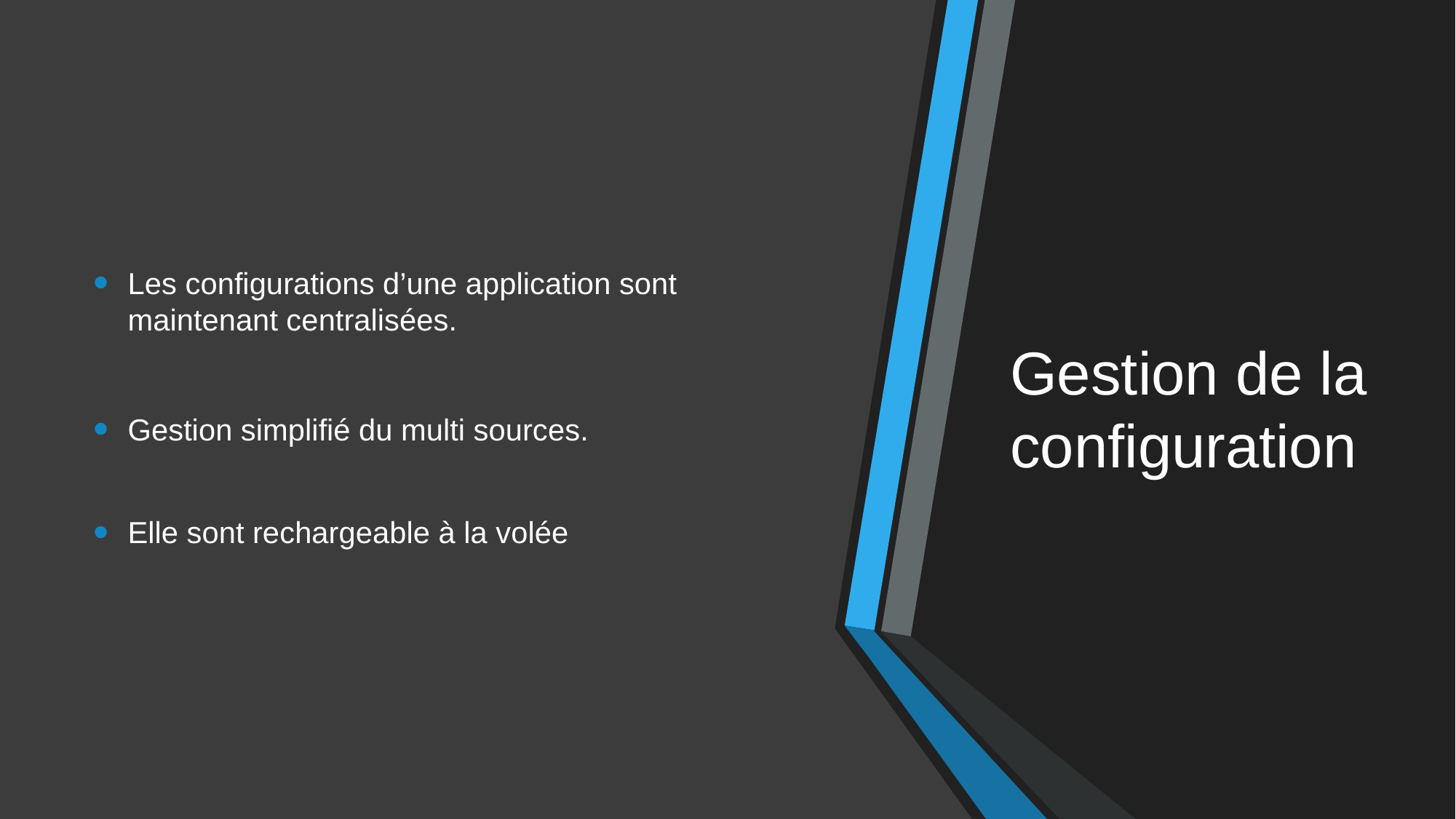

Les configurations d’une application sont maintenant centralisées.

Gestion simplifié du multi sources.

Elle sont rechargeable à la volée
# Gestion de la configuration